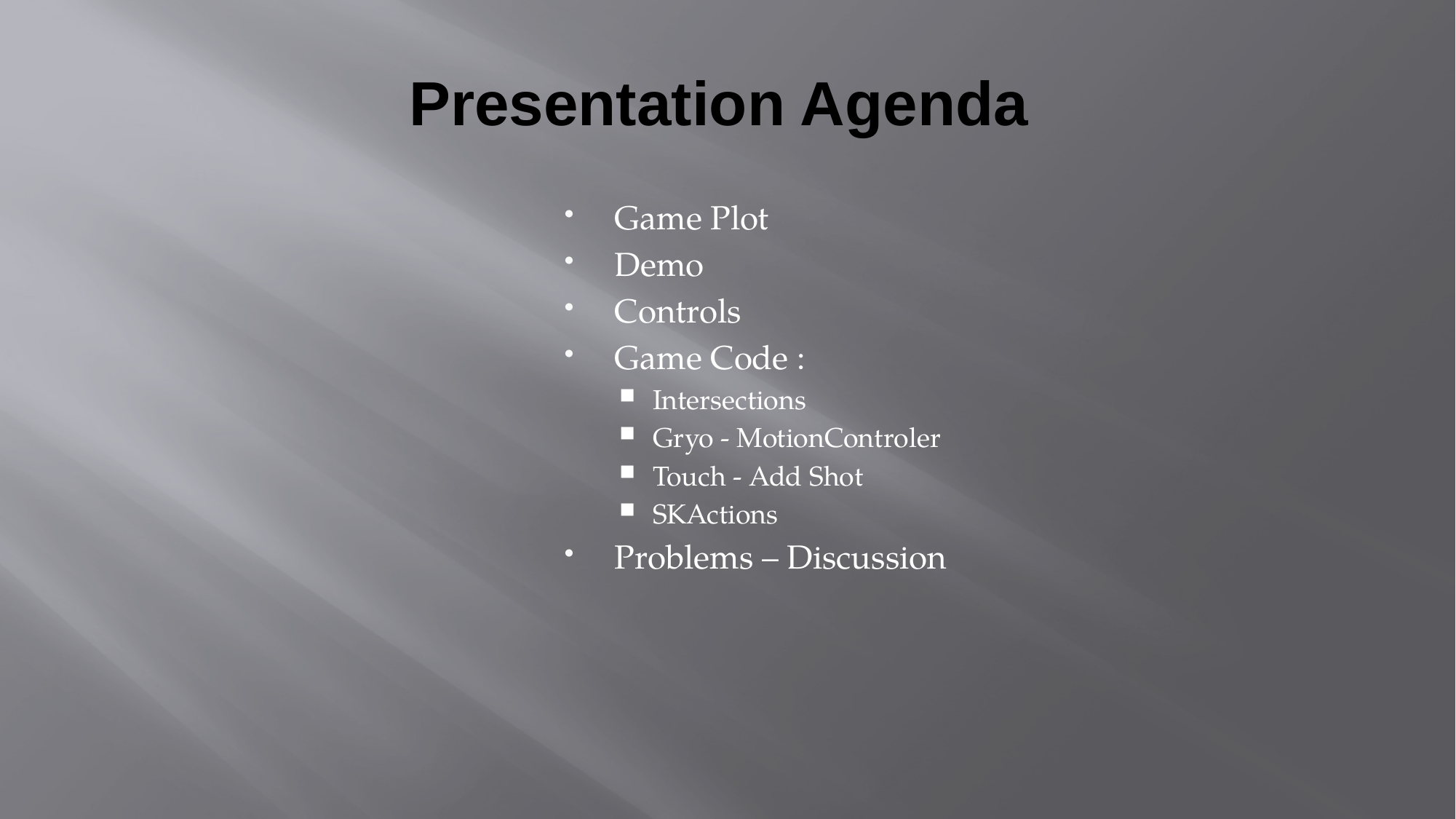

# Presentation Agenda
Game Plot
Demo
Controls
Game Code :
Intersections
Gryo - MotionControler
Touch - Add Shot
SKActions
Problems – Discussion